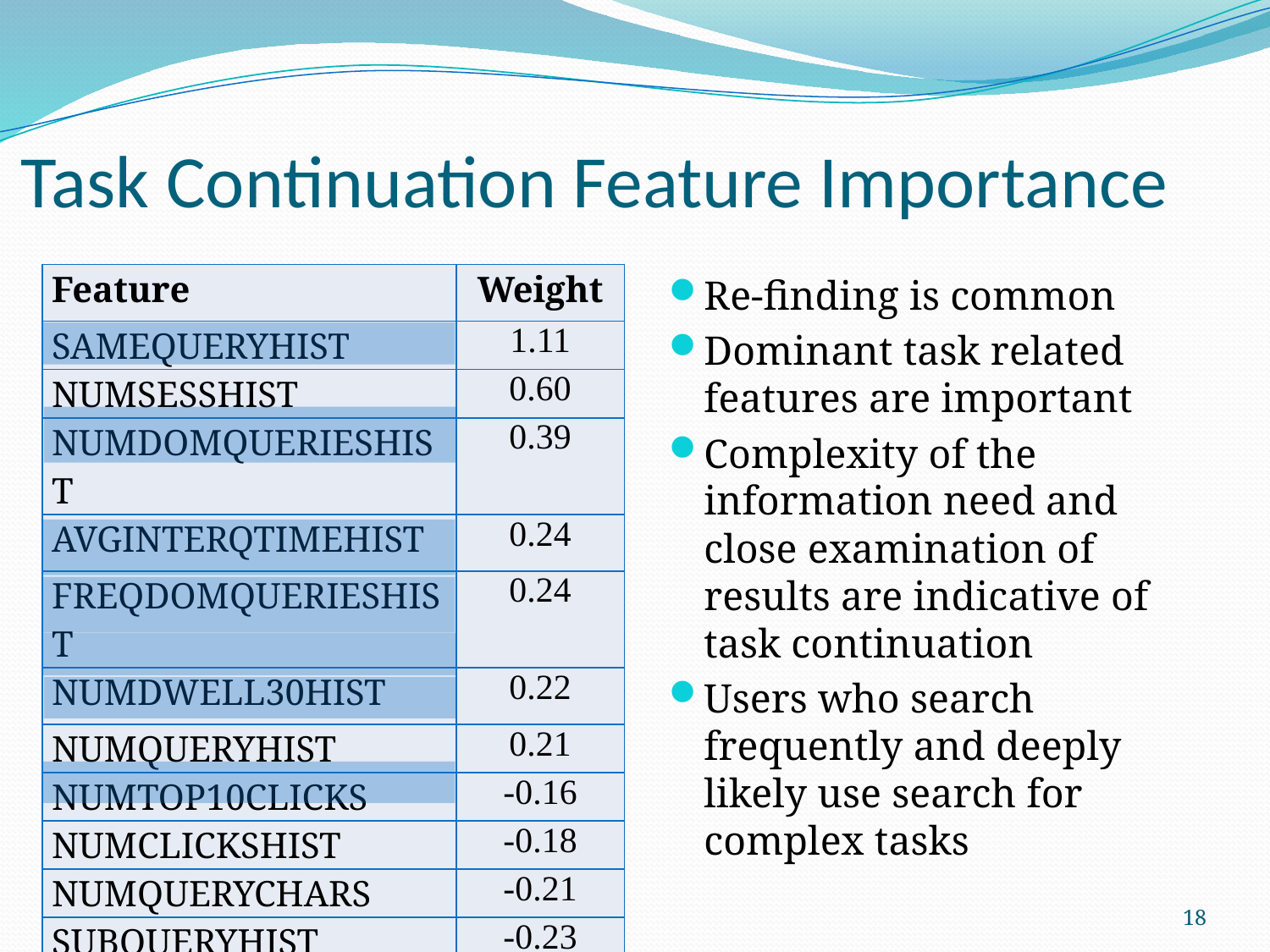

# Task Continuation Feature Importance
| Feature | Weight |
| --- | --- |
| SameQueryHist | 1.11 |
| NumSessHist | 0.60 |
| NumDomQueriesHist | 0.39 |
| AvgInterQTimeHist | 0.24 |
| FreqDomQueriesHist | 0.24 |
| NumDwell30Hist | 0.22 |
| NumQueryHist | 0.21 |
| NumTop10Clicks | -0.16 |
| NumClicksHist | -0.18 |
| NumQueryChars | -0.21 |
| SubQueryHist | -0.23 |
| SupQuerySess | -0.40 |
Re-finding is common
Dominant task related features are important
Complexity of the information need and close examination of results are indicative of task continuation
Users who search frequently and deeply likely use search for complex tasks

18